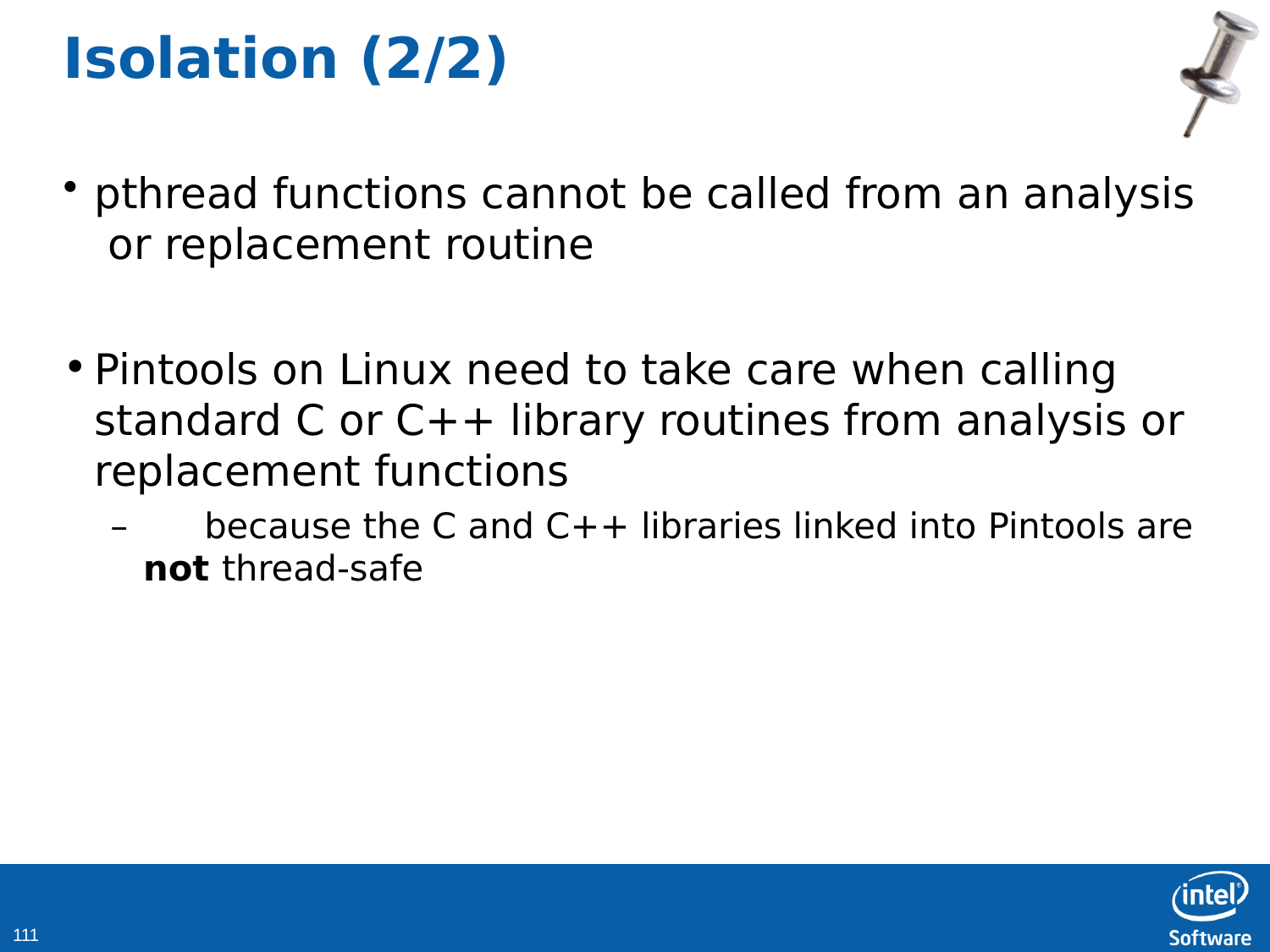

# Isolation (2/2)
pthread functions cannot be called from an analysis  or replacement routine

Pintools on Linux need to take care when calling  standard C or C++ library routines from analysis or  replacement functions
–	because the C and C++ libraries linked into Pintools are
not thread-safe
111